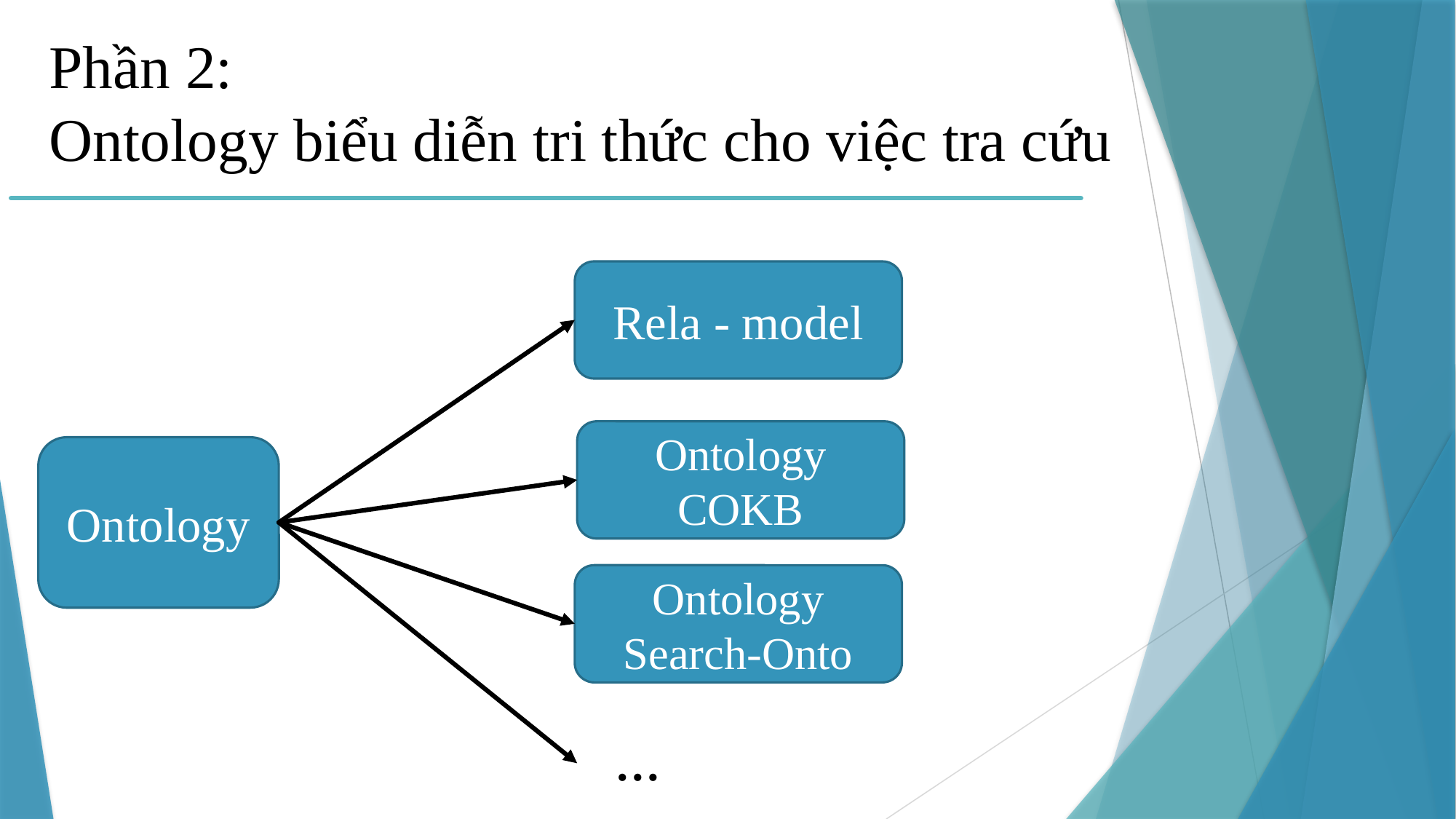

Phần 2:
Ontology biểu diễn tri thức cho việc tra cứu
Rela - model
Ontology COKB
Ontology
Ontology Search-Onto
…